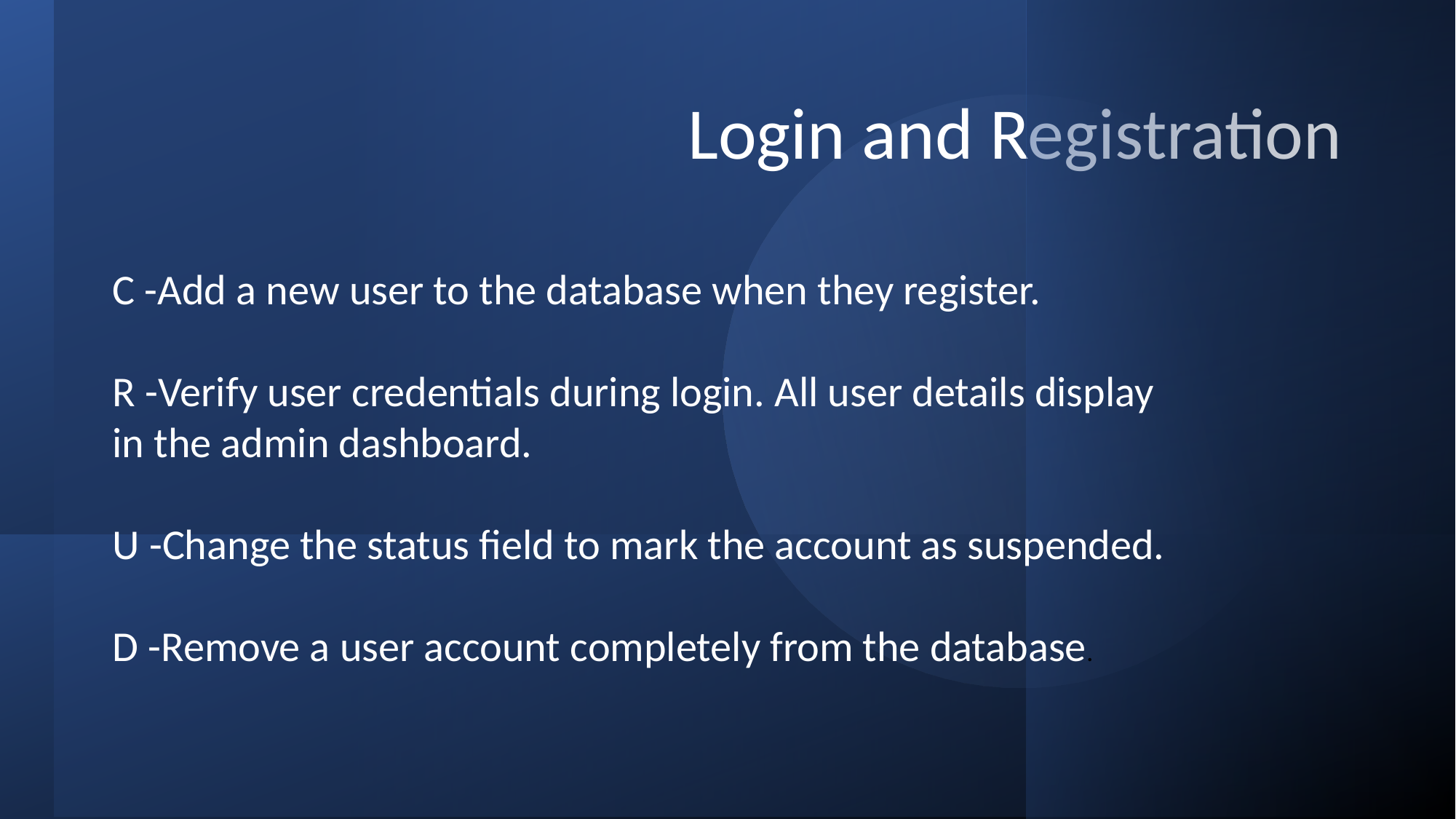

# Login and Registration

C -Add a new user to the database when they register.

R -Verify user credentials during login. All user details display in the admin dashboard.

U -Change the status field to mark the account as suspended.

D -Remove a user account completely from the database.